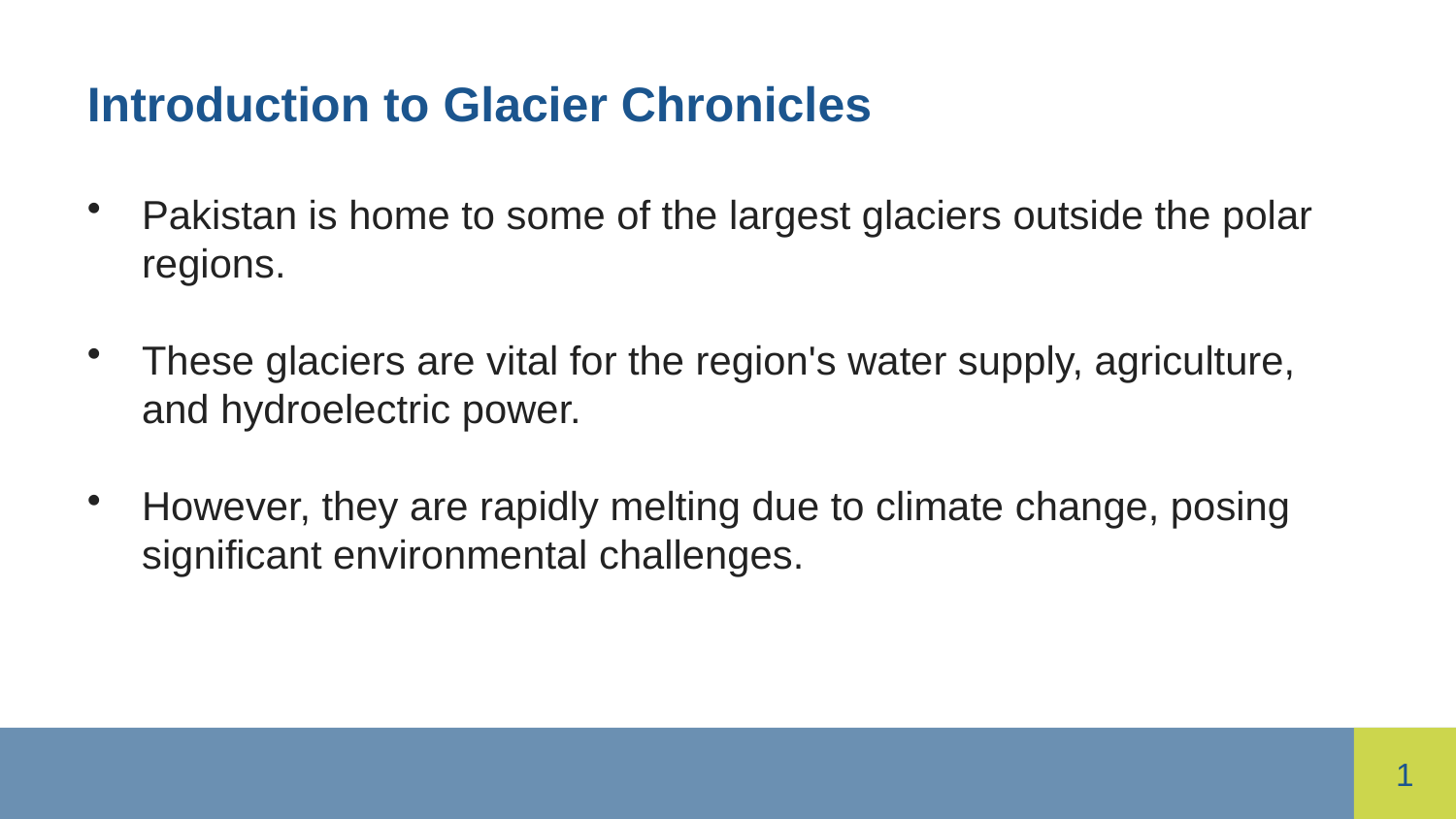

Introduction to Glacier Chronicles
Pakistan is home to some of the largest glaciers outside the polar regions.

These glaciers are vital for the region's water supply, agriculture, and hydroelectric power.

However, they are rapidly melting due to climate change, posing significant environmental challenges.

1